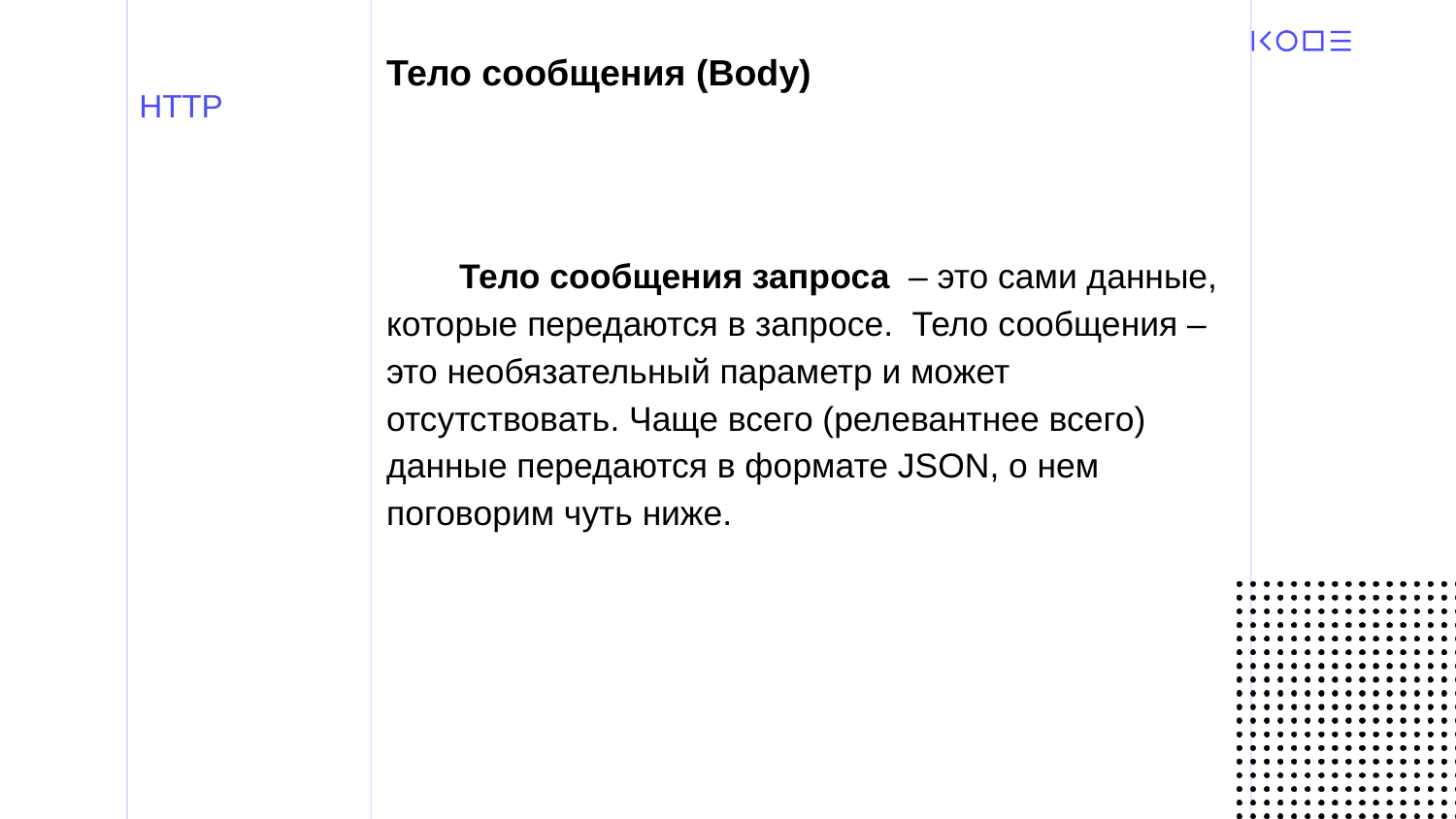

Тело сообщения (Body)
# HTTP
Тело сообщения запроса  – это сами данные, которые передаются в запросе.  Тело сообщения – это необязательный параметр и может отсутствовать. Чаще всего (релевантнее всего) данные передаются в формате JSON, о нем поговорим чуть ниже.